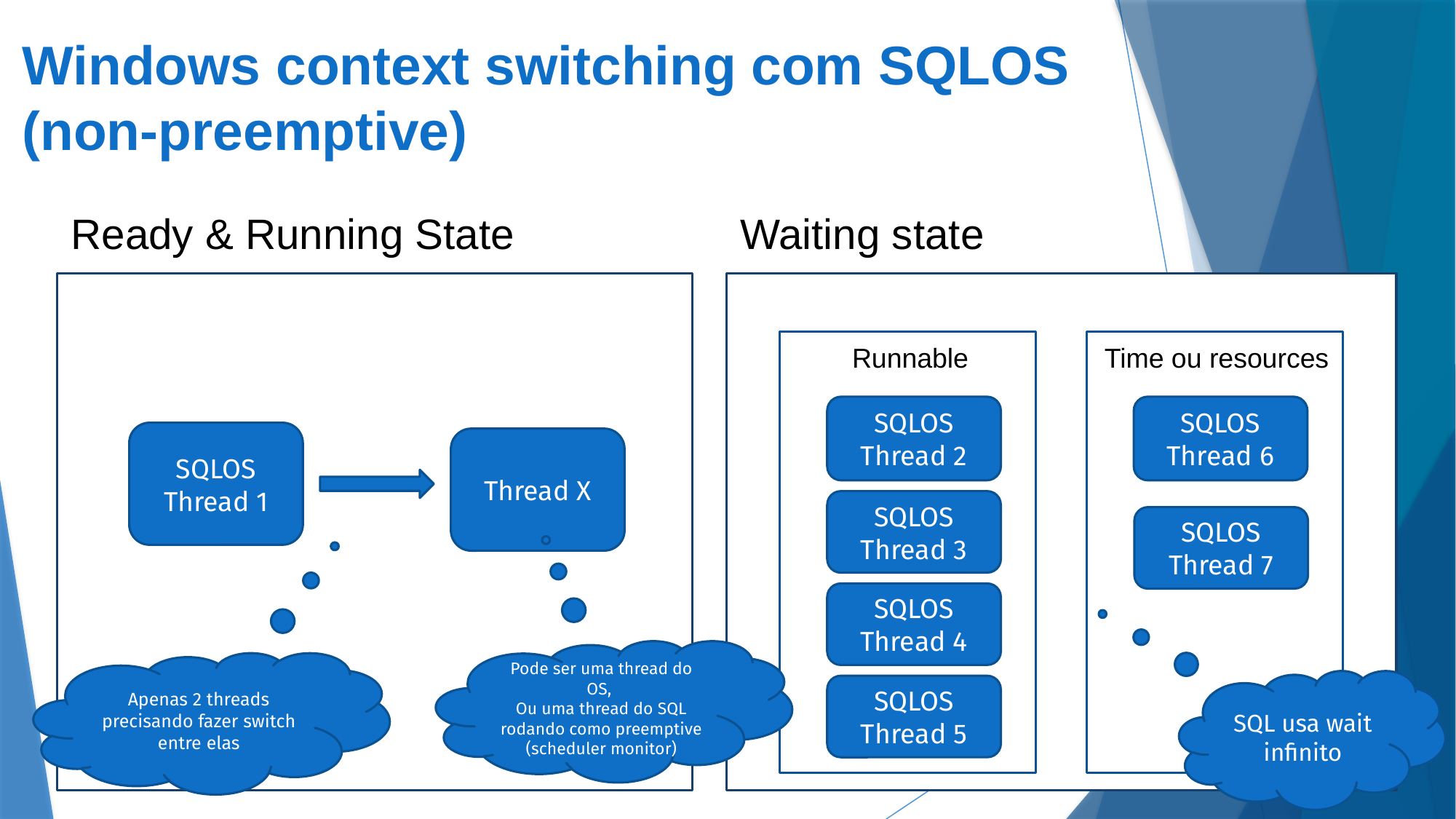

# Windows context switching com SQLOS (non-preemptive)
Ready & Running State
Waiting state

Runnable
Time ou resources
SQLOS
Thread 2
SQLOS
Thread 6
SQLOS Thread 1

Thread X
SQLOS
Thread 3
SQLOS
Thread 7
SQLOS
Thread 4
Pode ser uma thread do OS,
Ou uma thread do SQL rodando como preemptive (scheduler monitor)
Apenas 2 threads precisando fazer switch entre elas
SQL usa wait infinito
SQLOS
Thread 5